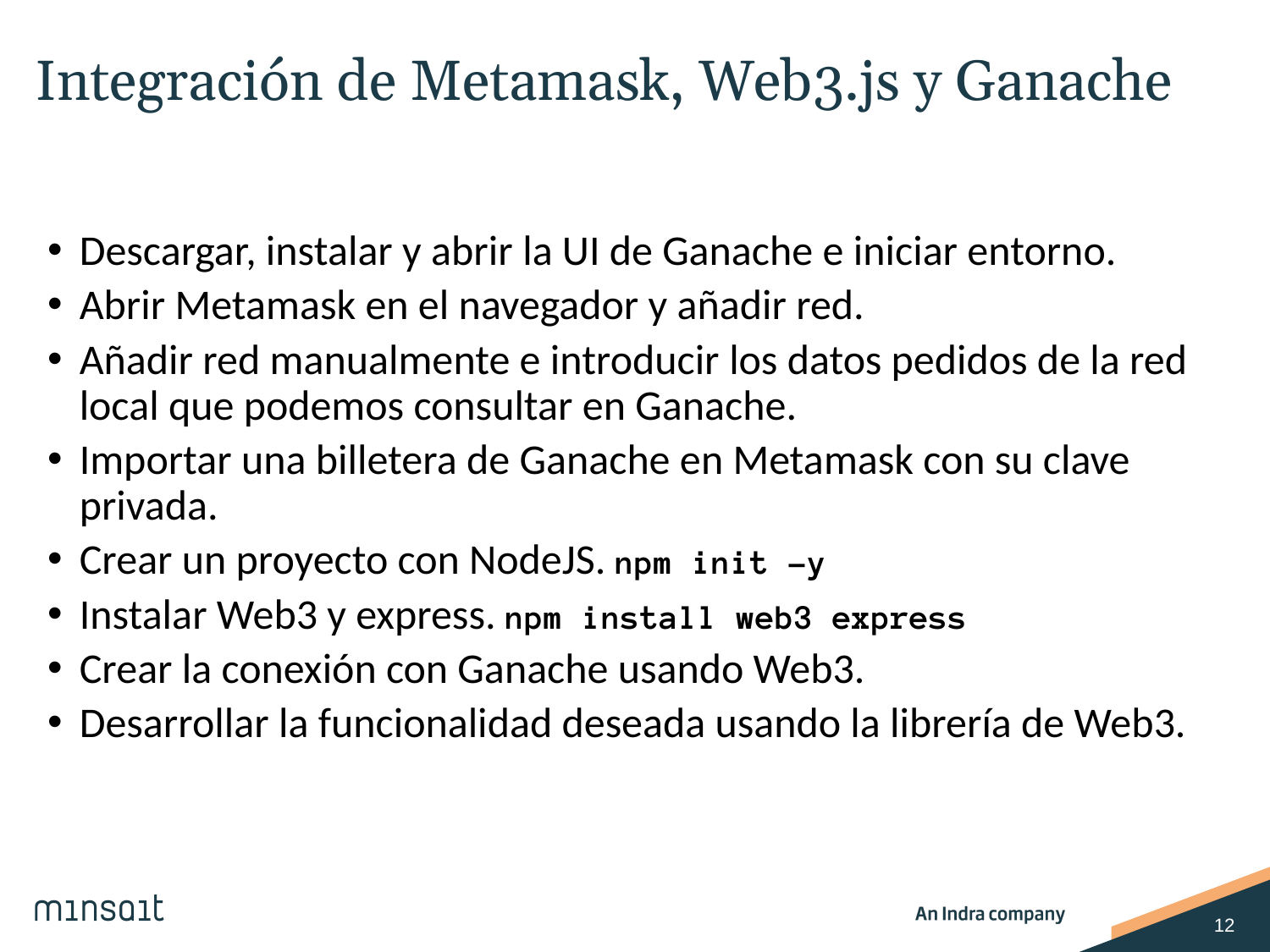

Integración de Metamask, Web3.js y Ganache
Descargar, instalar y abrir la UI de Ganache e iniciar entorno.​
Abrir Metamask en el navegador y añadir red.​
Añadir red manualmente e introducir los datos pedidos de la red local que podemos consultar en Ganache.​
Importar una billetera de Ganache en Metamask con su clave privada. ​
Crear un proyecto con NodeJS. npm init –y​
Instalar Web3 y express. npm install web3 express​
Crear la conexión con Ganache usando Web3.​
Desarrollar la funcionalidad deseada usando la librería de Web3.